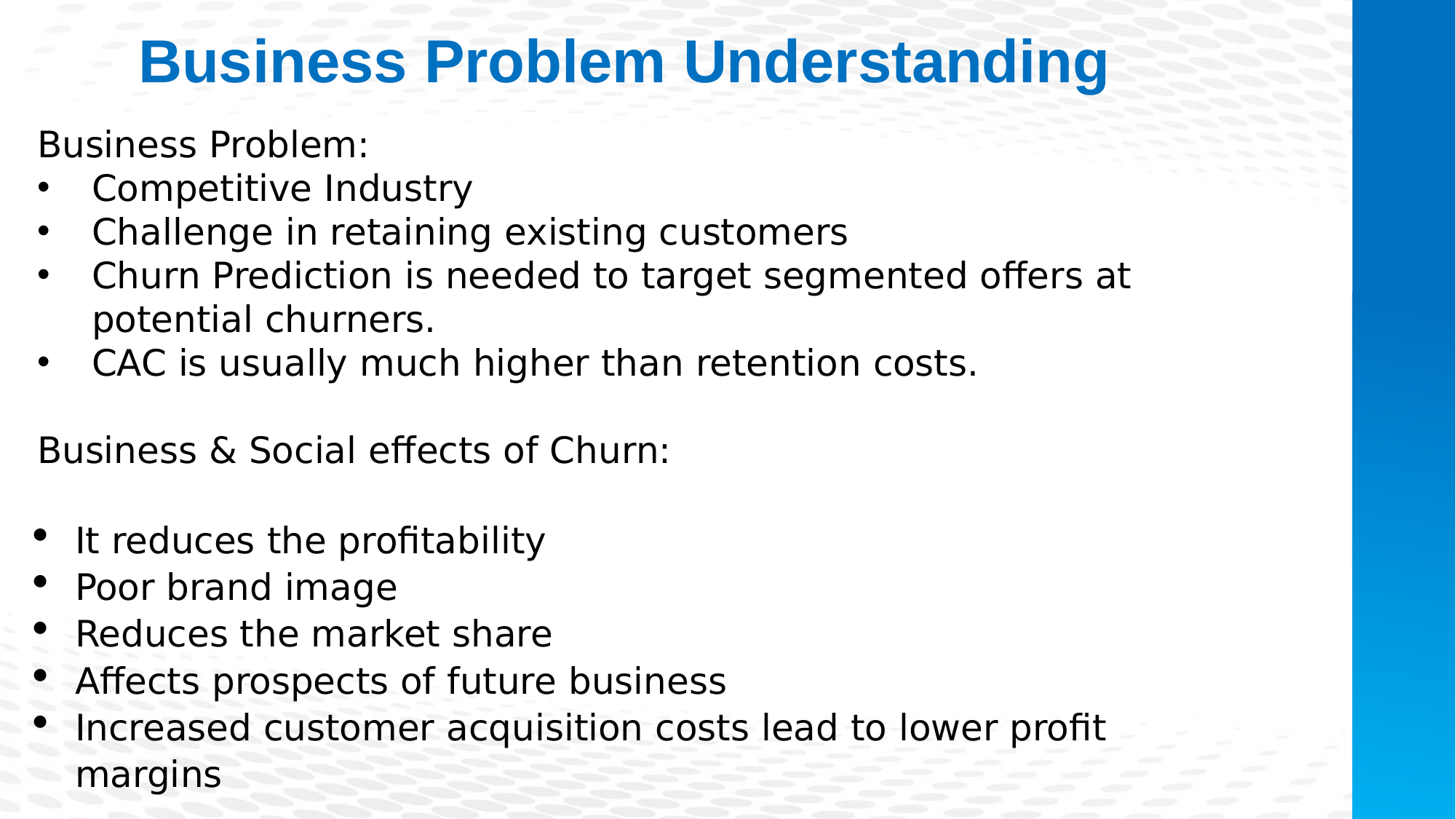

Business Problem Understanding
Business Problem:
Competitive Industry
Challenge in retaining existing customers
Churn Prediction is needed to target segmented offers at potential churners.
CAC is usually much higher than retention costs.

Business & Social effects of Churn:

It reduces the profitability
Poor brand image
Reduces the market share
Affects prospects of future business
Increased customer acquisition costs lead to lower profit margins